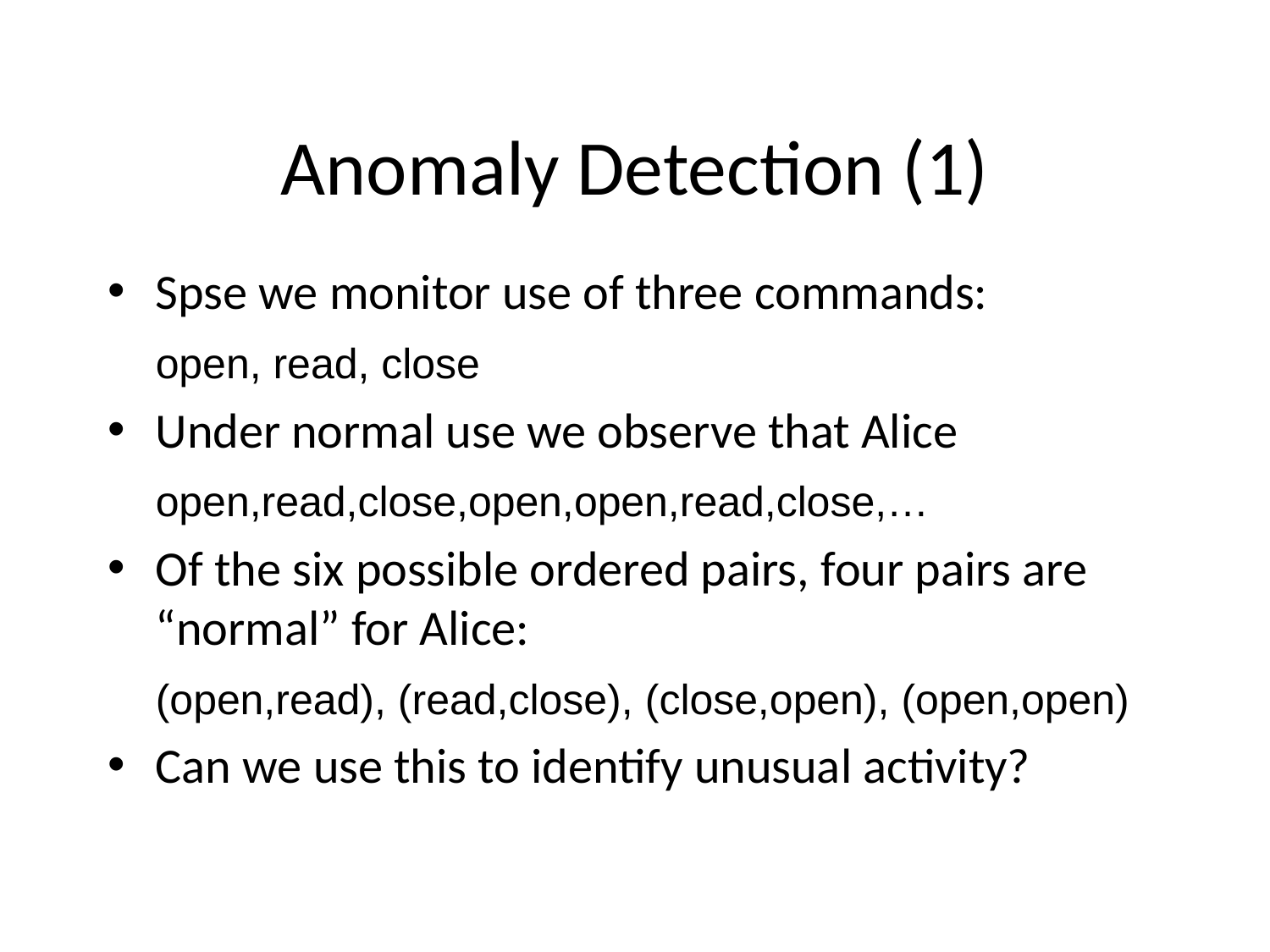

# Anomaly Detection (1)
Spse we monitor use of three commands:
	open, read, close
Under normal use we observe that Alice
	open,read,close,open,open,read,close,…
Of the six possible ordered pairs, four pairs are “normal” for Alice:
	(open,read), (read,close), (close,open), (open,open)
Can we use this to identify unusual activity?